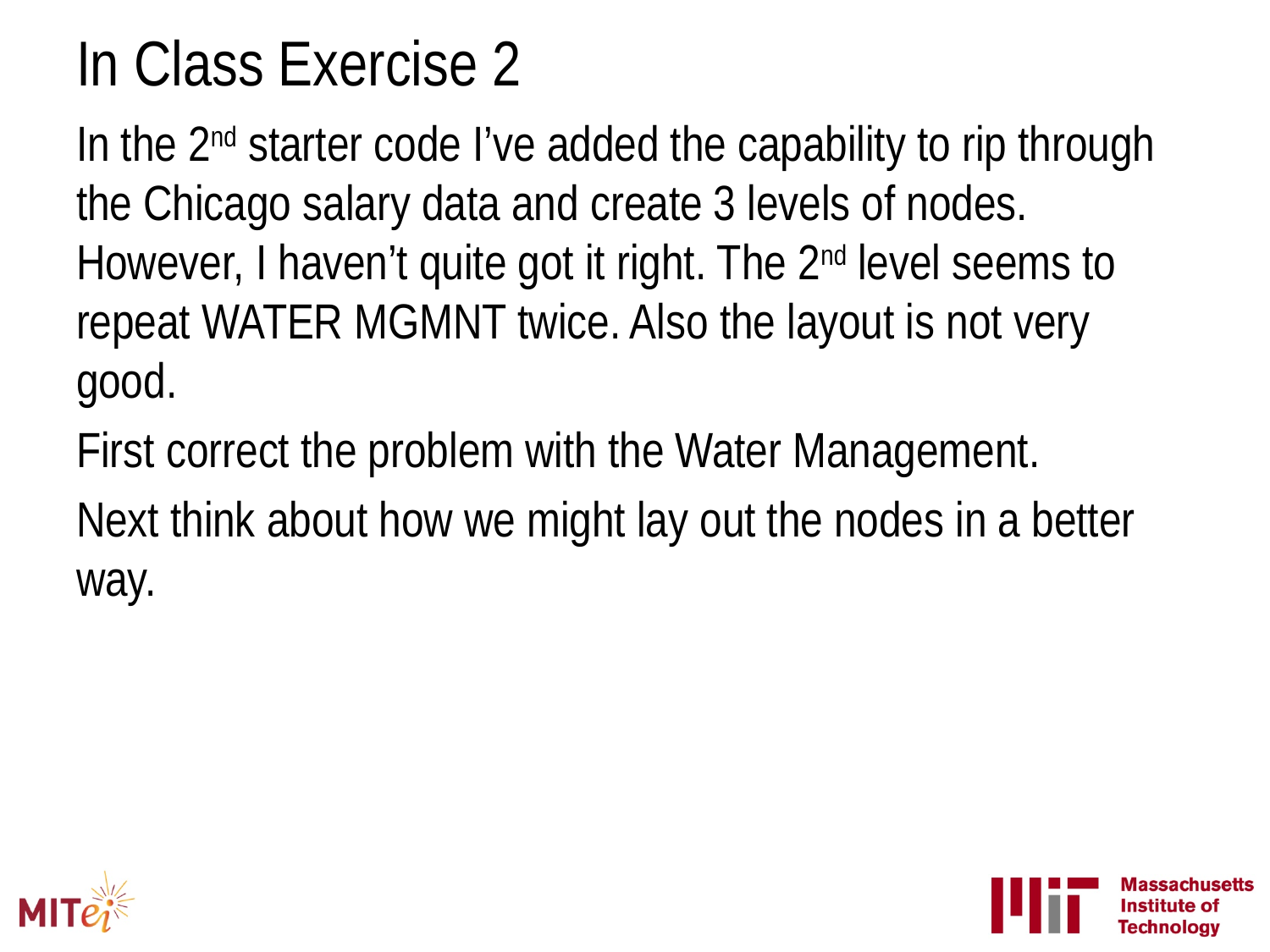

# In Class Exercise 2
In the 2nd starter code I’ve added the capability to rip through the Chicago salary data and create 3 levels of nodes. However, I haven’t quite got it right. The 2nd level seems to repeat WATER MGMNT twice. Also the layout is not very good.
First correct the problem with the Water Management.
Next think about how we might lay out the nodes in a better way.